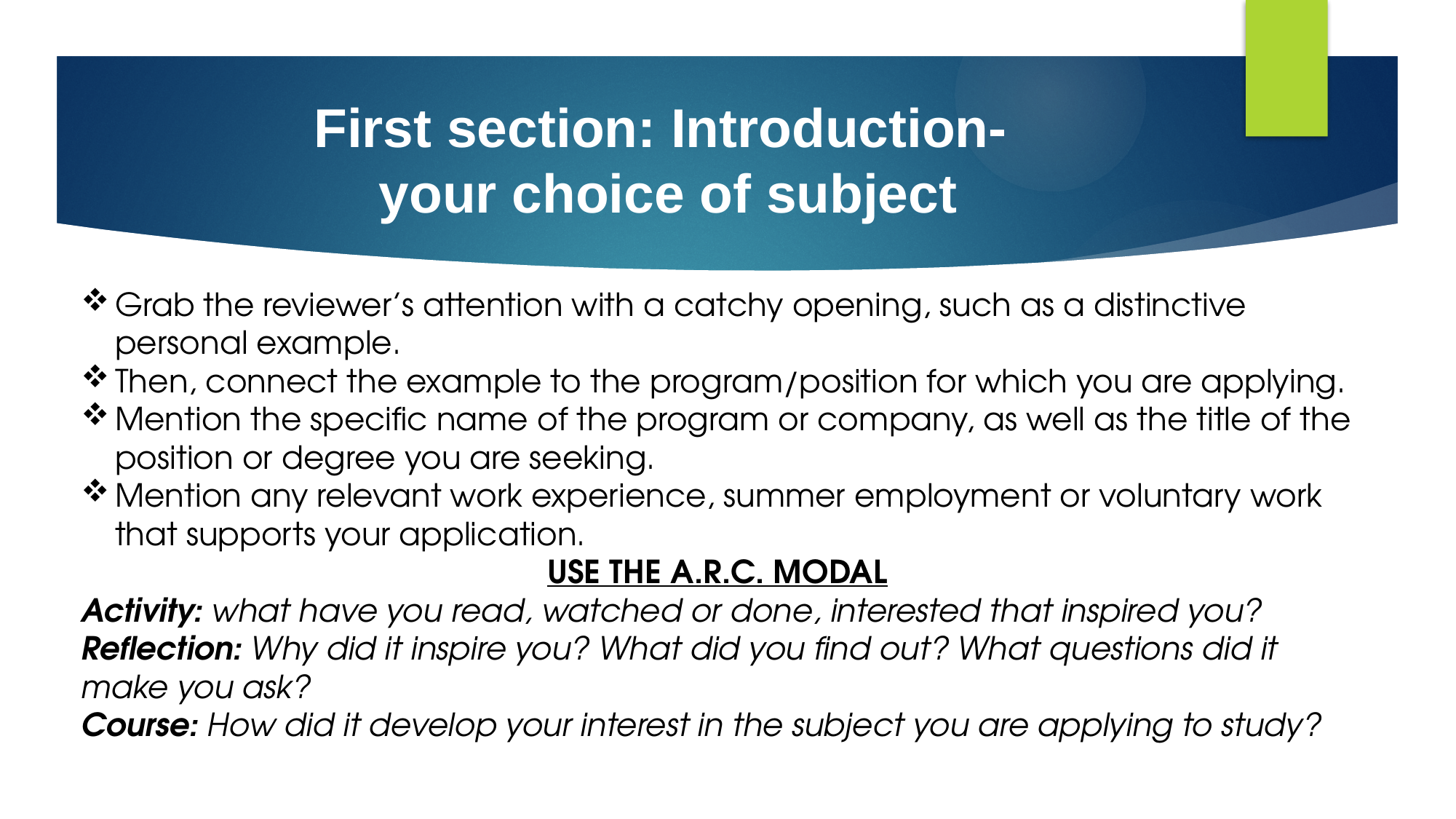

# First section: Introduction- your choice of subject
Grab the reviewer’s attention with a catchy opening, such as a distinctive personal example.
Then, connect the example to the program/position for which you are applying.
Mention the specific name of the program or company, as well as the title of the position or degree you are seeking.
Mention any relevant work experience, summer employment or voluntary work that supports your application.
USE THE A.R.C. MODAL
Activity: what have you read, watched or done, interested that inspired you?
Reflection: Why did it inspire you? What did you find out? What questions did it make you ask?
Course: How did it develop your interest in the subject you are applying to study?